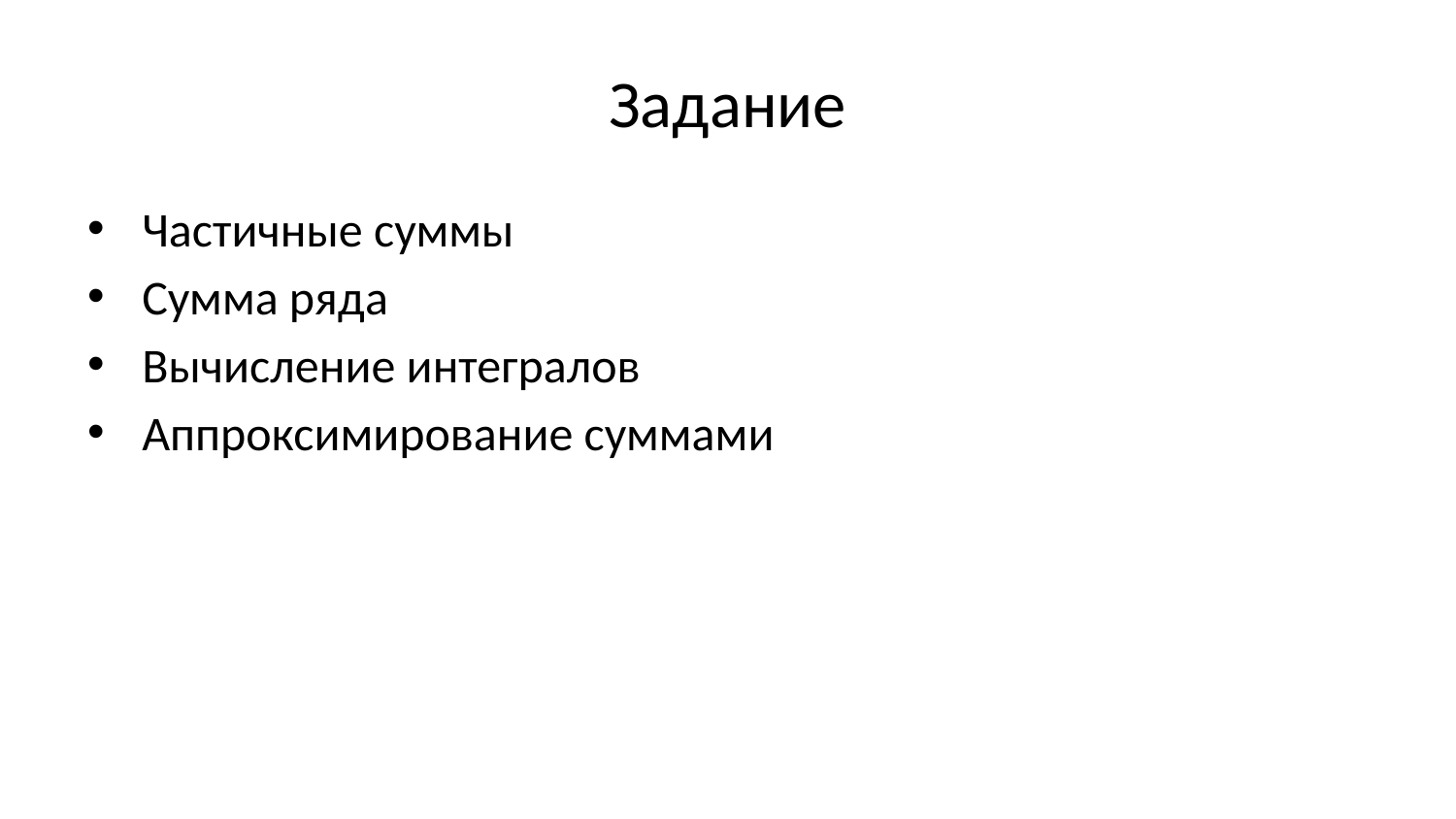

# Задание
Частичные суммы
Сумма ряда
Вычисление интегралов
Аппроксимирование суммами